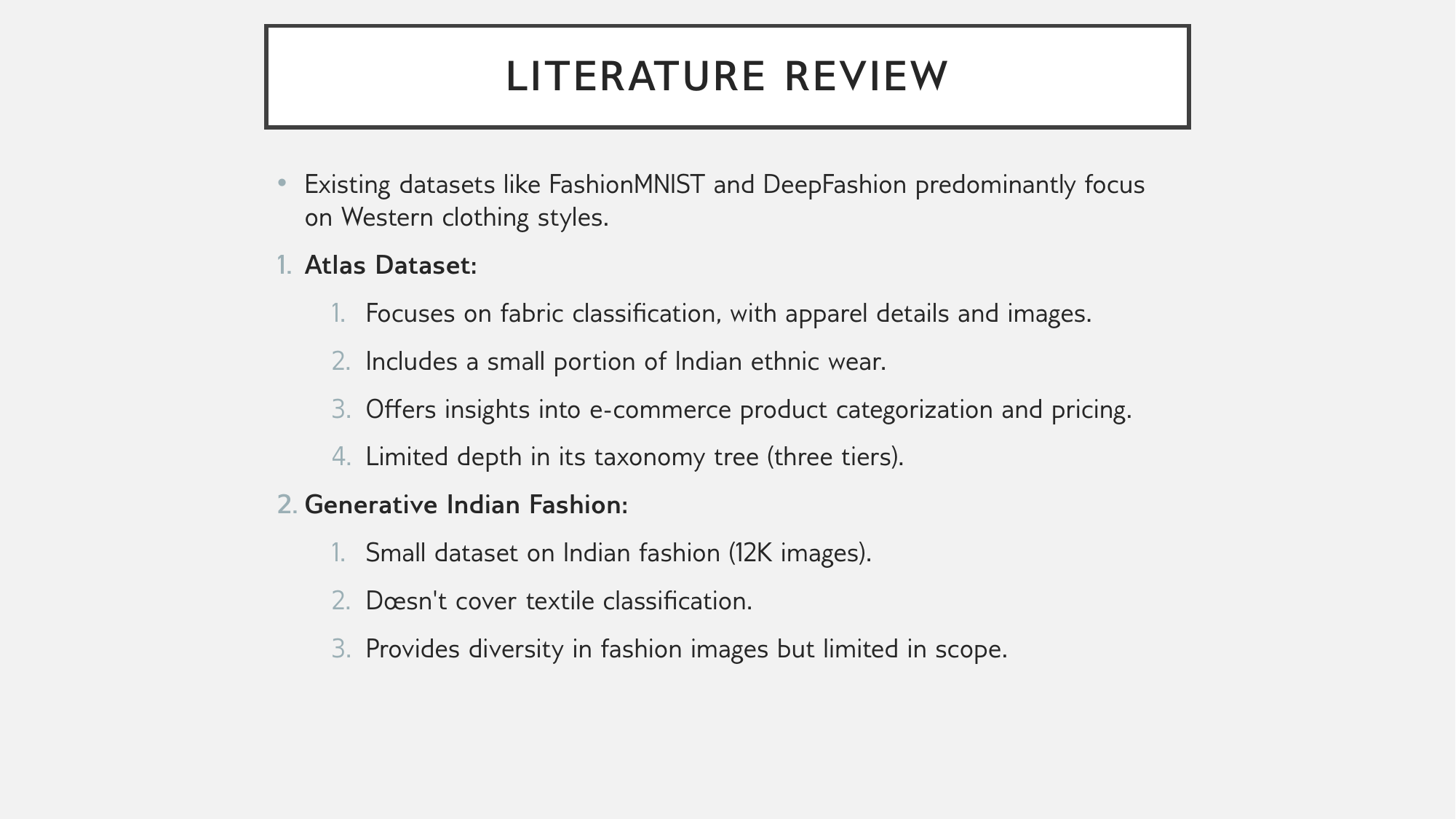

# Literature Review
Existing datasets like FashionMNIST and DeepFashion predominantly focus on Western clothing styles.
Atlas Dataset:
Focuses on fabric classification, with apparel details and images.
Includes a small portion of Indian ethnic wear.
Offers insights into e-commerce product categorization and pricing.
Limited depth in its taxonomy tree (three tiers).
Generative Indian Fashion:
Small dataset on Indian fashion (12K images).
Doesn't cover textile classification.
Provides diversity in fashion images but limited in scope.